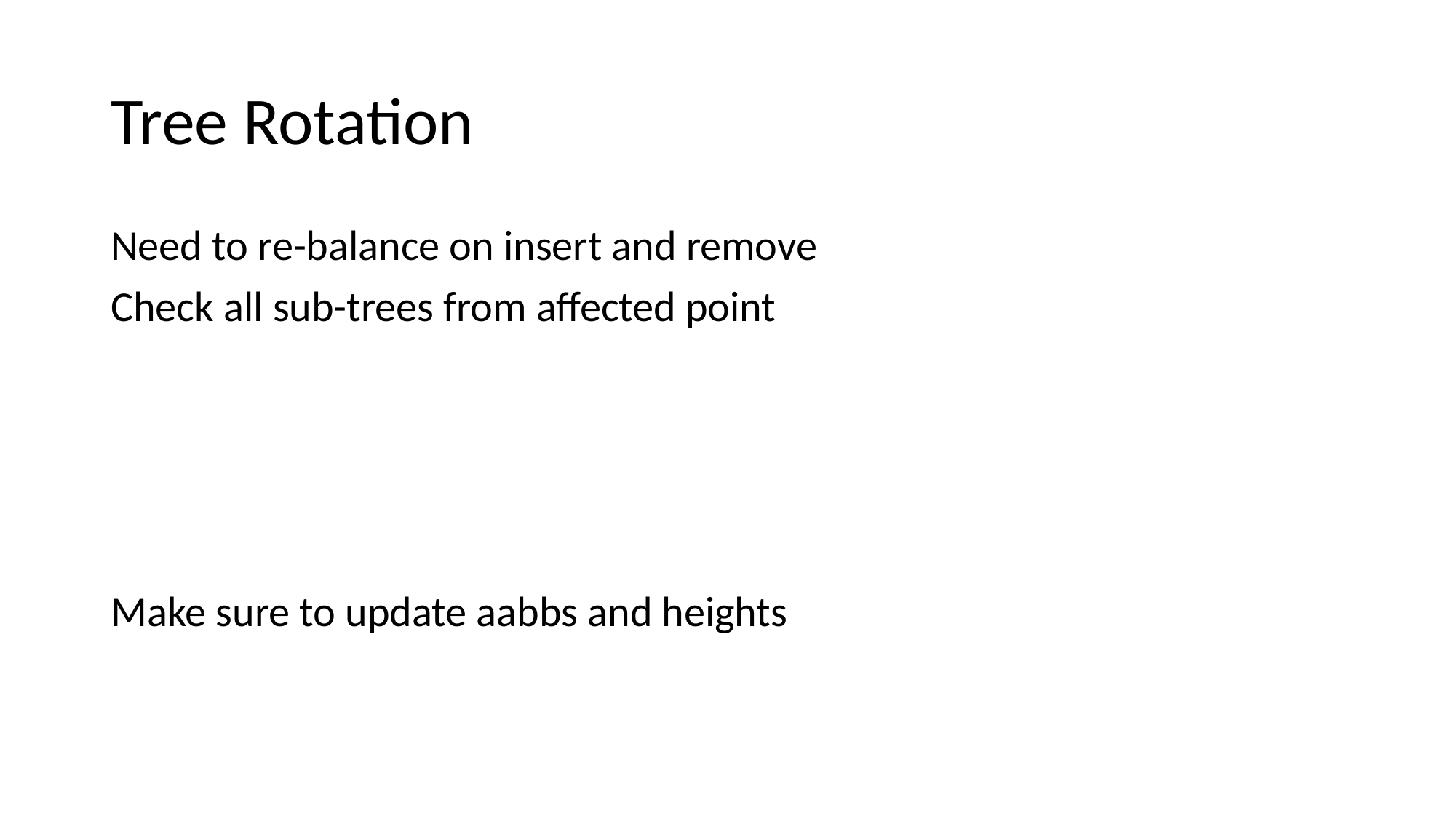

# Tree Rotation
Need to re-balance on insert and remove
Check all sub-trees from affected point

Make sure to update aabbs and heights